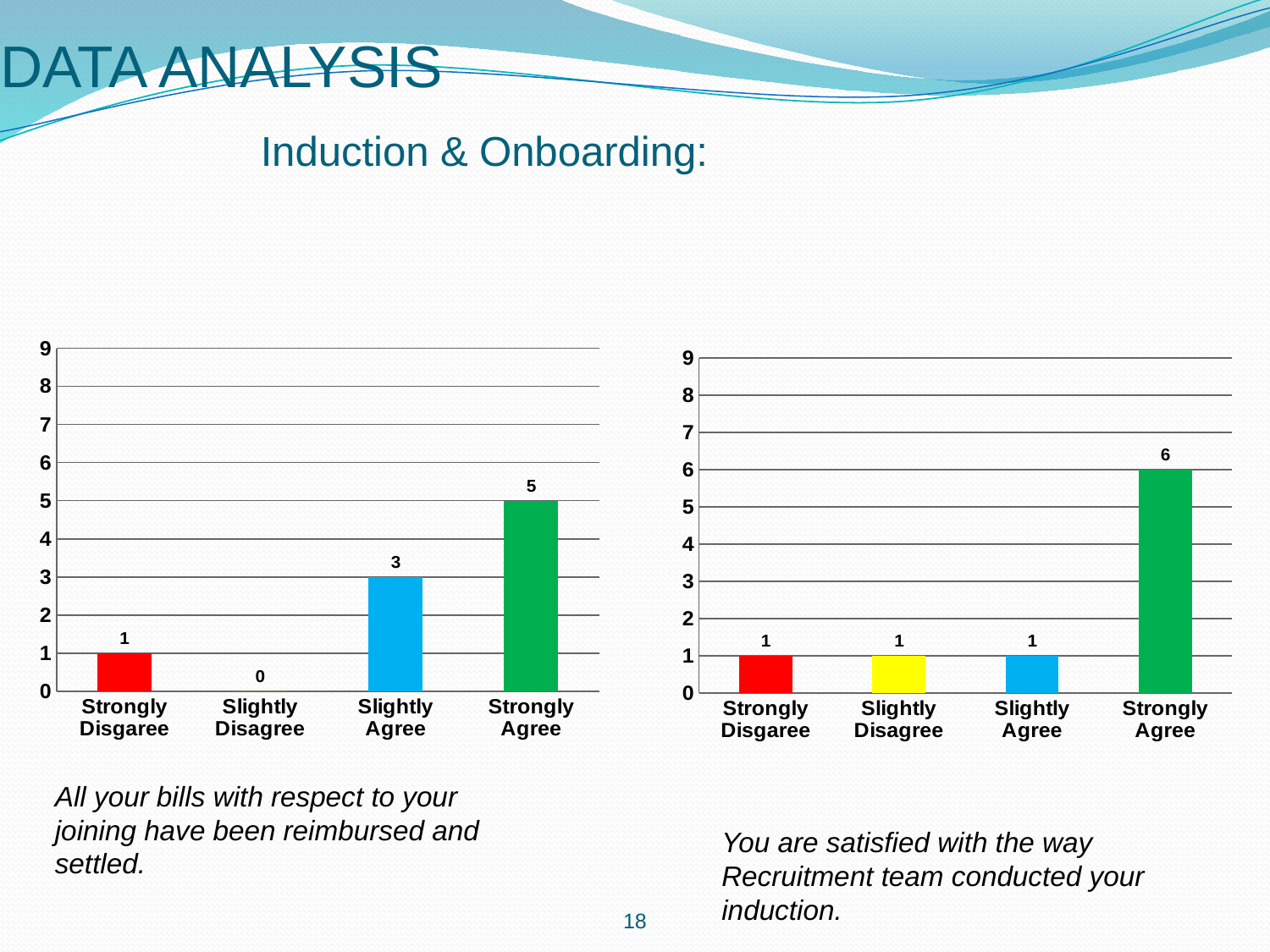

# DATA ANALYSIS Induction & Onboarding:

### Chart

| Category |  |
|---|---|
| Strongly Disgaree | 1.0 |
| Slightly Disagree | 0.0 |
| Slightly Agree | 3.0 |
| Strongly Agree | 5.0 |

### Chart

| Category |  |
|---|---|
| Strongly Disgaree | 1.0 |
| Slightly Disagree | 1.0 |
| Slightly Agree | 1.0 |
| Strongly Agree | 6.0 |
All your bills with respect to your joining have been reimbursed and settled.
You are satisfied with the way Recruitment team conducted your induction.
18